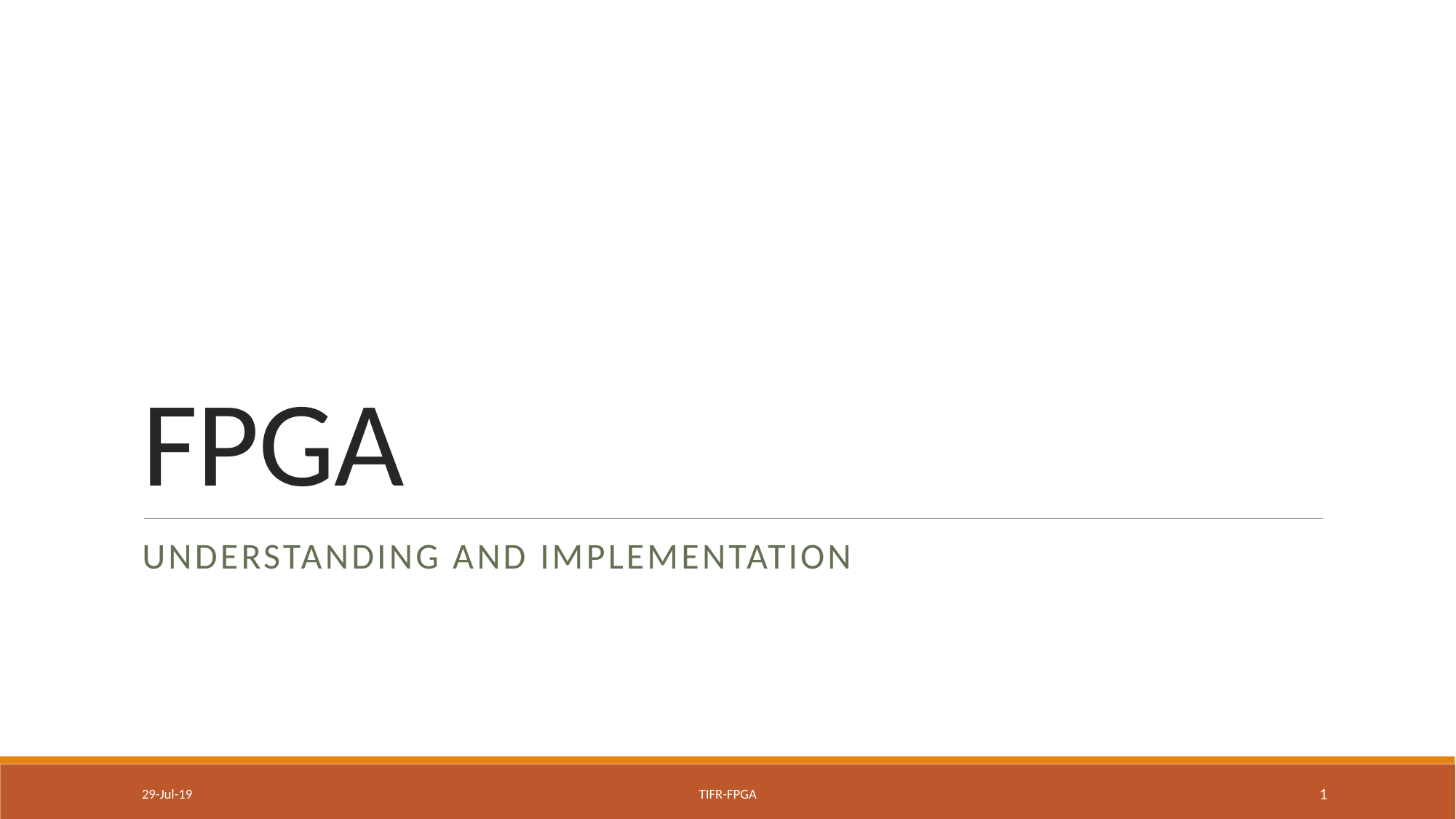

# FPGA
Understanding and implementation
29-Jul-19
TIFR-FPGA
1